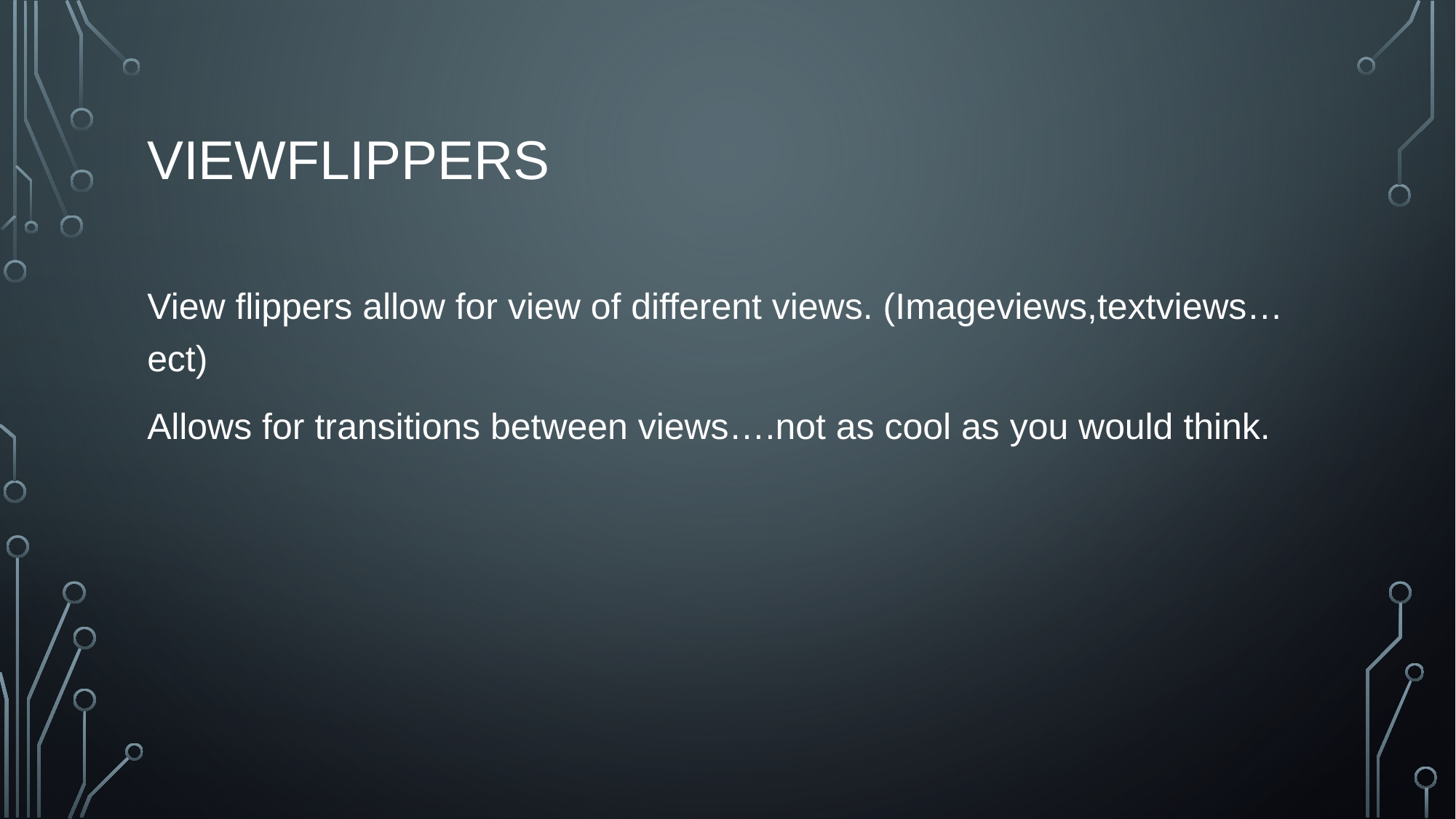

# ViewFlippers
View flippers allow for view of different views. (Imageviews,textviews…ect)
Allows for transitions between views….not as cool as you would think.